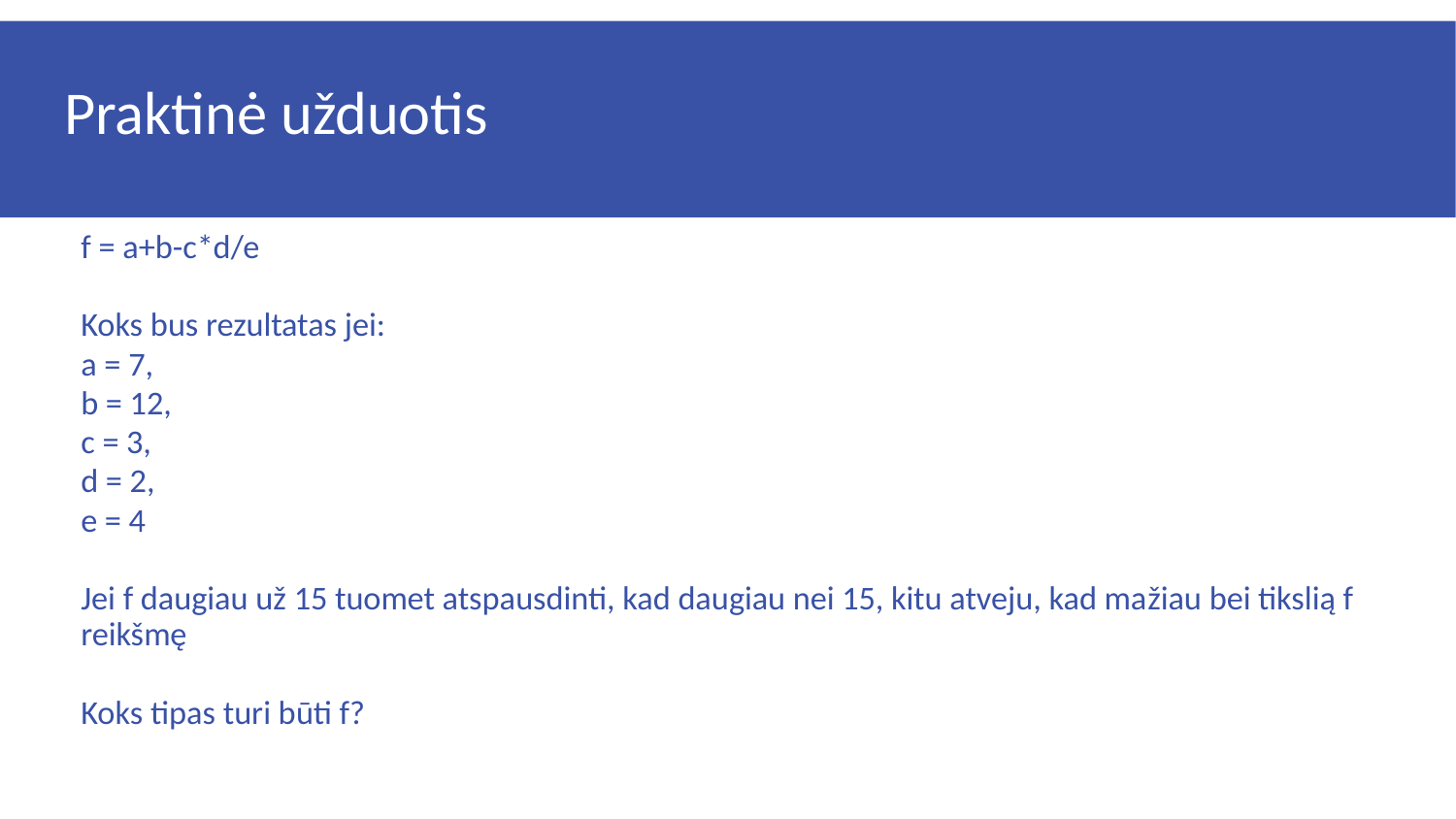

# Praktinė užduotis
f = a+b-c*d/e

Koks bus rezultatas jei:
a = 7,
b = 12,
c = 3,
d = 2,
e = 4

Jei f daugiau už 15 tuomet atspausdinti, kad daugiau nei 15, kitu atveju, kad mažiau bei tikslią f reikšmę

Koks tipas turi būti f?